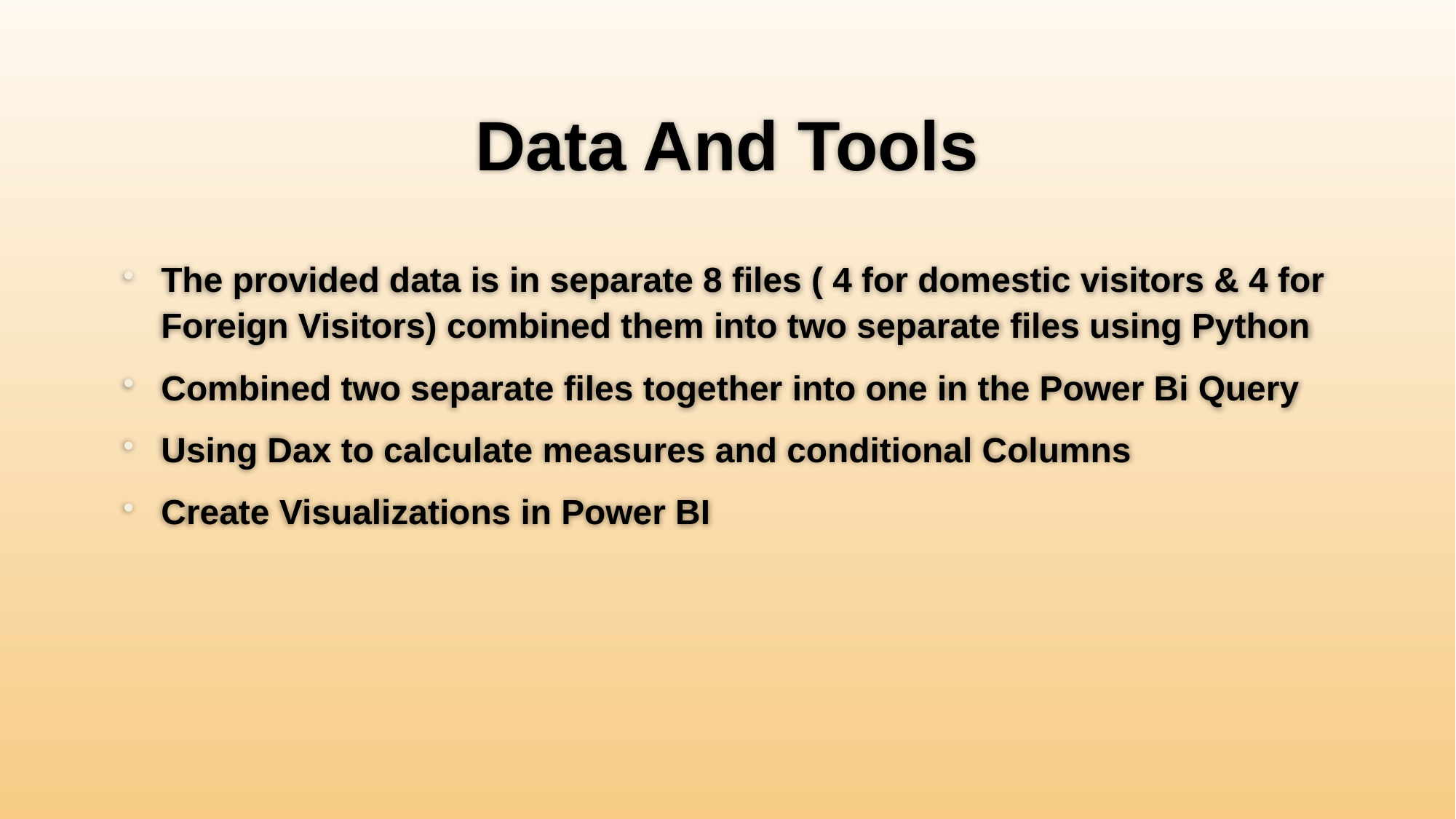

# Data And Tools
The provided data is in separate 8 files ( 4 for domestic visitors & 4 for Foreign Visitors) combined them into two separate files using Python
Combined two separate files together into one in the Power Bi Query
Using Dax to calculate measures and conditional Columns
Create Visualizations in Power BI